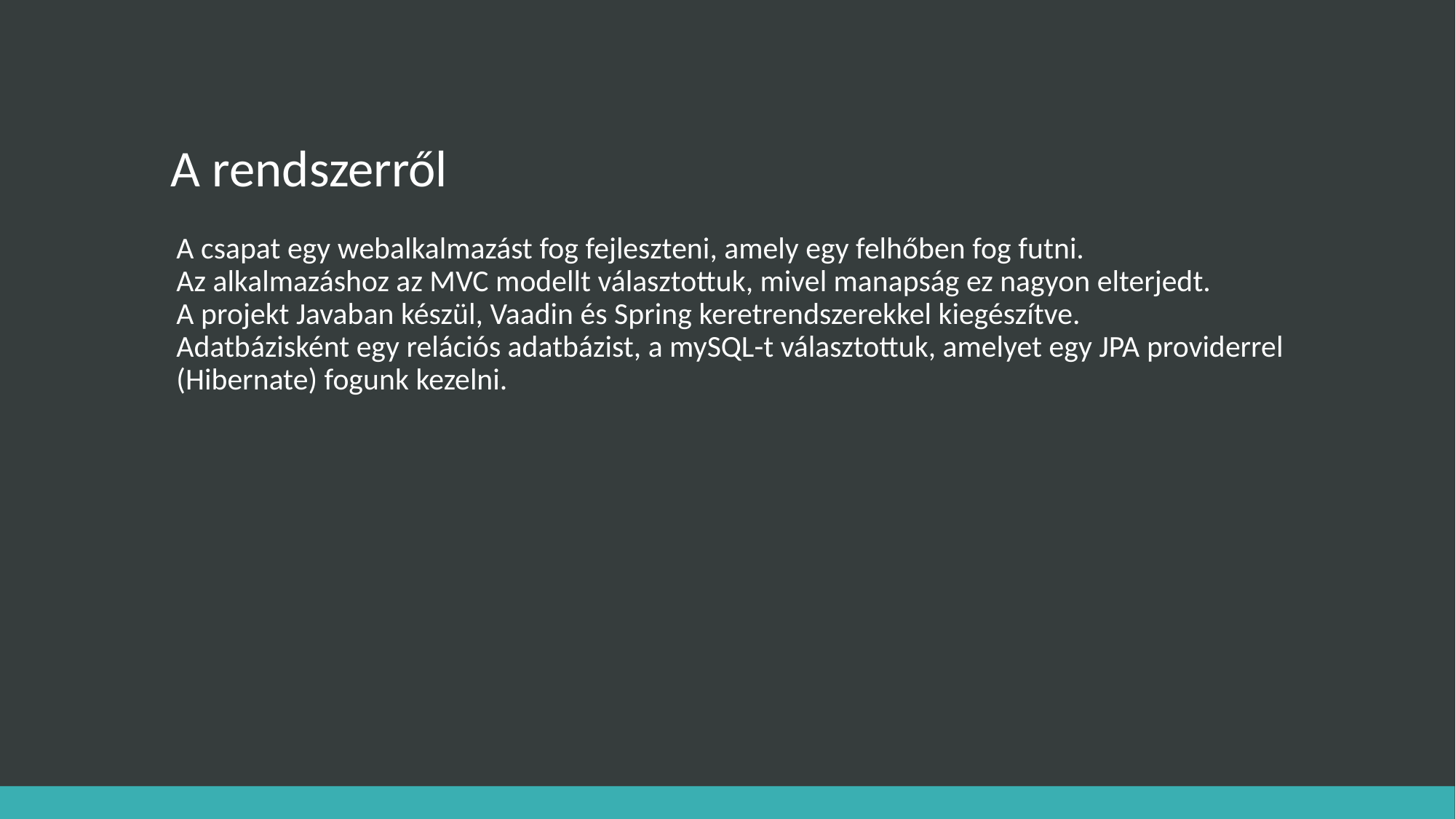

# A rendszerről
A csapat egy webalkalmazást fog fejleszteni, amely egy felhőben fog futni.
Az alkalmazáshoz az MVC modellt választottuk, mivel manapság ez nagyon elterjedt.
A projekt Javaban készül, Vaadin és Spring keretrendszerekkel kiegészítve.
Adatbázisként egy relációs adatbázist, a mySQL-t választottuk, amelyet egy JPA providerrel (Hibernate) fogunk kezelni.